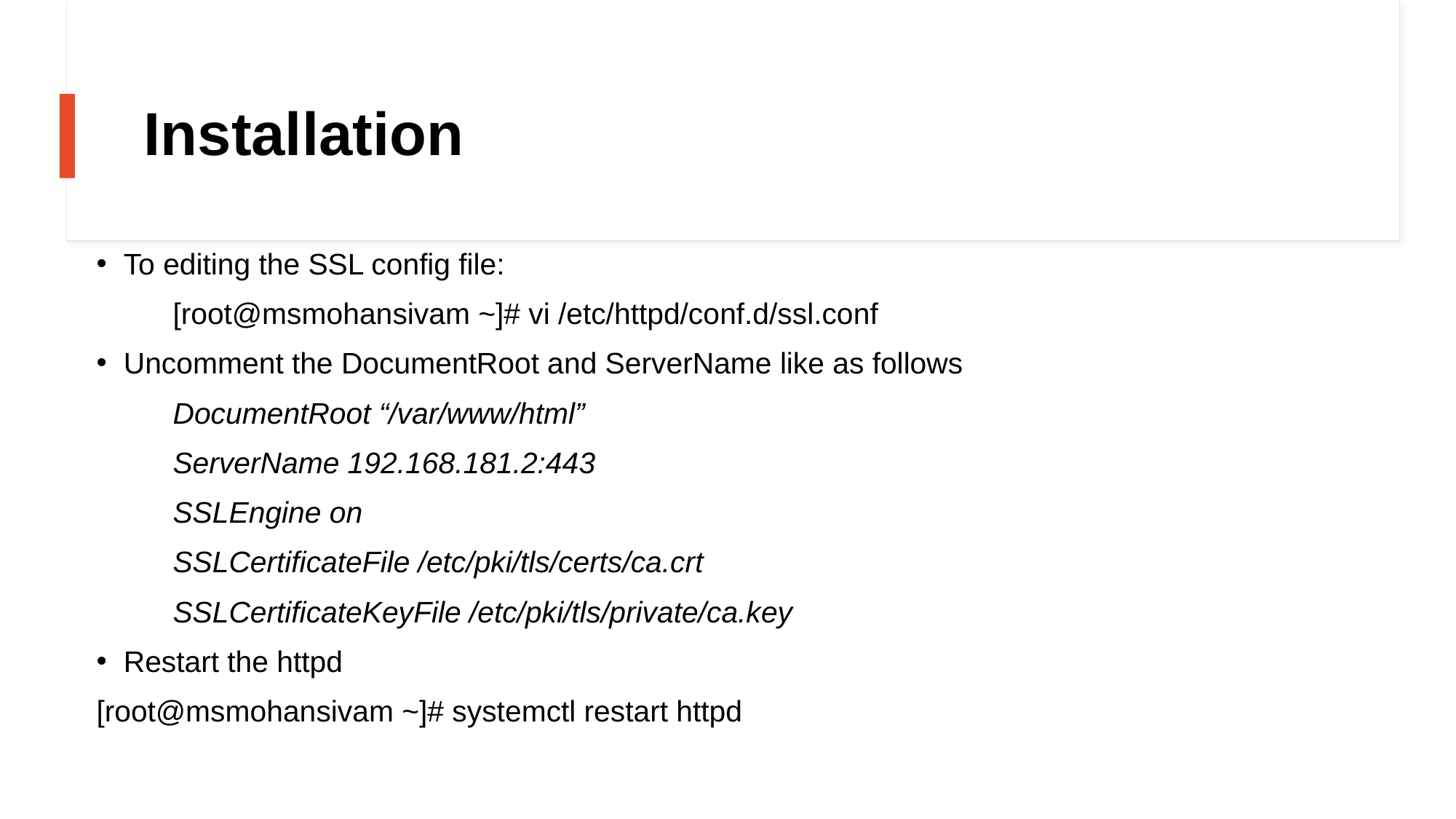

# Installation
To editing the SSL config file:
	[root@msmohansivam ~]# vi /etc/httpd/conf.d/ssl.conf
Uncomment the DocumentRoot and ServerName like as follows
	DocumentRoot “/var/www/html”
	ServerName 192.168.181.2:443
	SSLEngine on
	SSLCertificateFile /etc/pki/tls/certs/ca.crt
	SSLCertificateKeyFile /etc/pki/tls/private/ca.key
Restart the httpd
[root@msmohansivam ~]# systemctl restart httpd